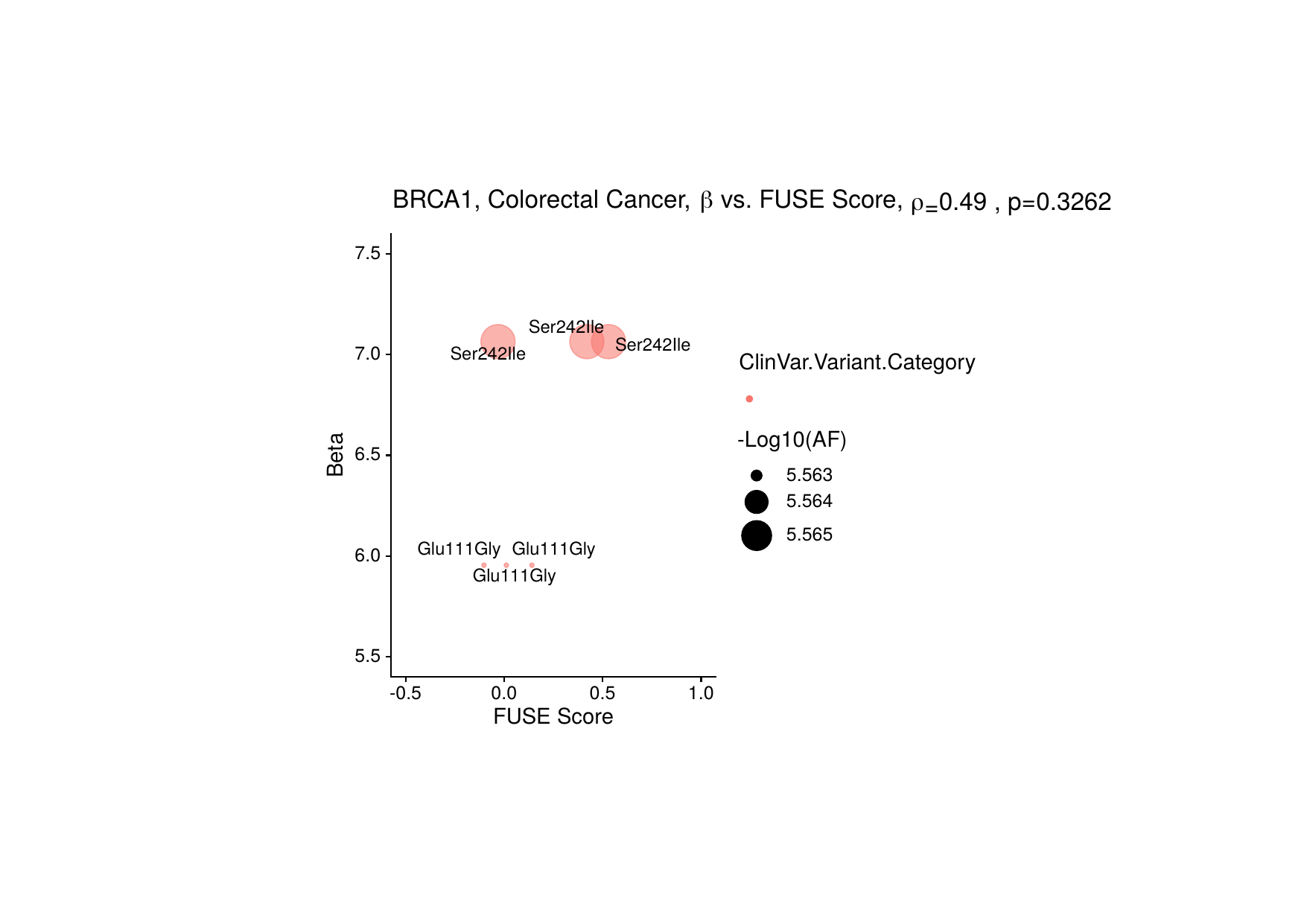

β
BRCA1, Colorectal Cancer,
 vs. FUSE Score,
 , p=
0.3262
0.49
ρ
=

7.5

Ser242Ile

Ser242Ile
7.0
Ser242Ile
ClinVar.Variant.Category

-Log10(AF)
Beta
6.5

5.563

5.564

5.565
Glu111Gly
Glu111Gly
6.0

Glu111Gly
5.5

-0.5
0.0
0.5
1.0
FUSE Score